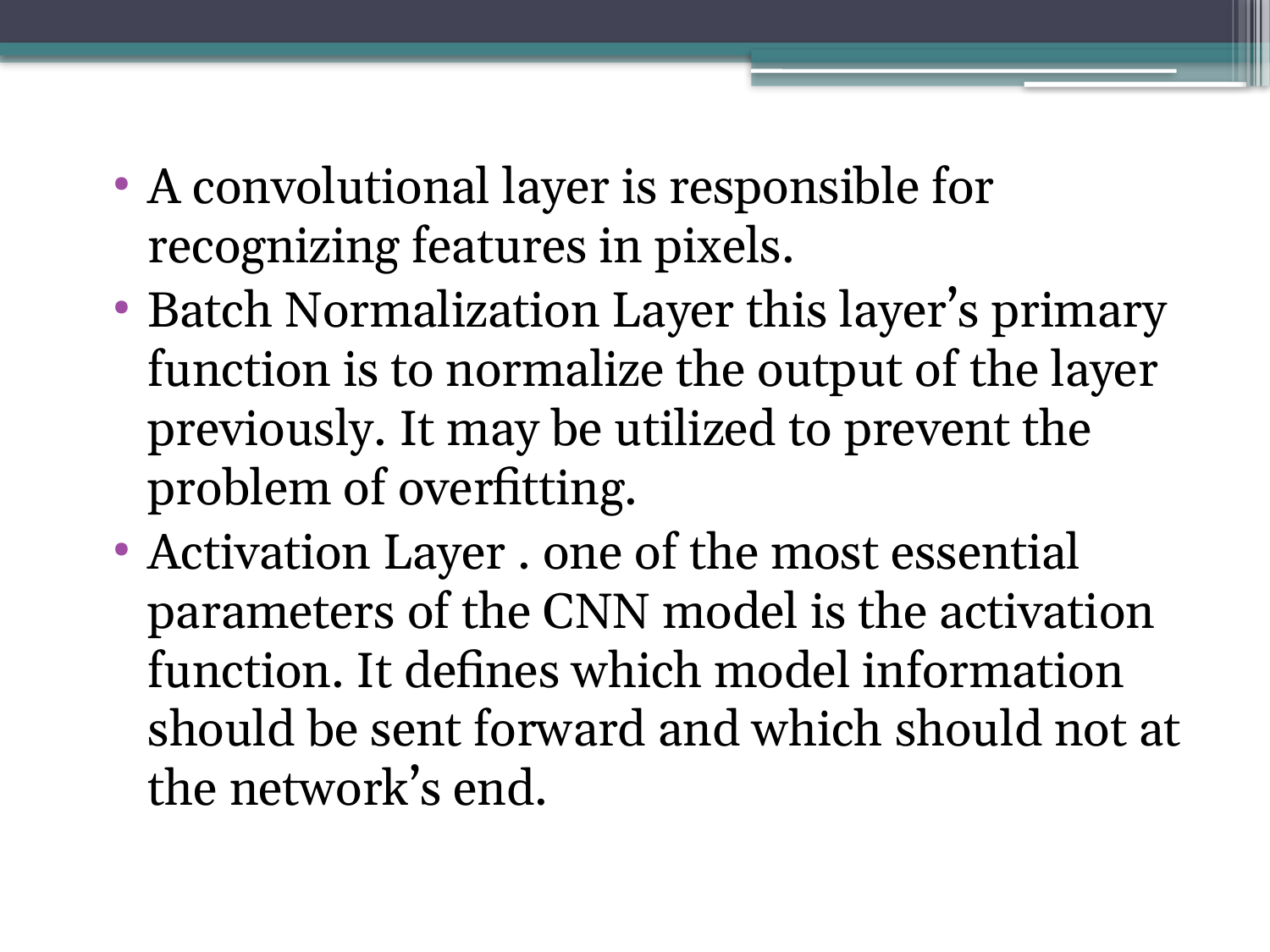

A convolutional layer is responsible for recognizing features in pixels.
Batch Normalization Layer this layer’s primary function is to normalize the output of the layer previously. It may be utilized to prevent the problem of overfitting.
Activation Layer . one of the most essential parameters of the CNN model is the activation function. It defines which model information should be sent forward and which should not at the network’s end.